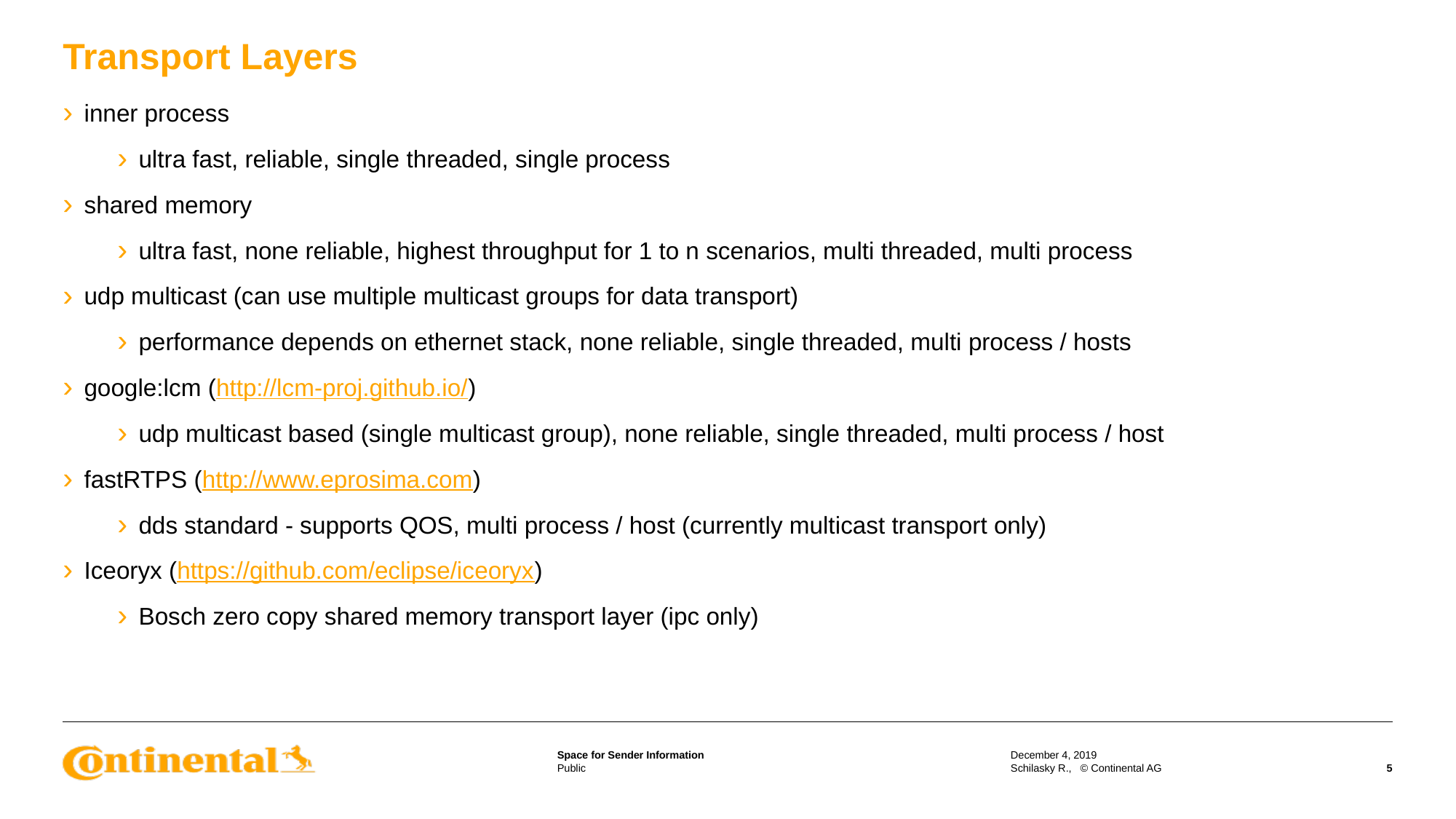

# Transport Layers
inner process
ultra fast, reliable, single threaded, single process
shared memory
ultra fast, none reliable, highest throughput for 1 to n scenarios, multi threaded, multi process
udp multicast (can use multiple multicast groups for data transport)
performance depends on ethernet stack, none reliable, single threaded, multi process / hosts
google:lcm (http://lcm-proj.github.io/)
udp multicast based (single multicast group), none reliable, single threaded, multi process / host
fastRTPS (http://www.eprosima.com)
dds standard - supports QOS, multi process / host (currently multicast transport only)
Iceoryx (https://github.com/eclipse/iceoryx)
Bosch zero copy shared memory transport layer (ipc only)
December 4, 2019
Schilasky R.,   © Continental AG
5